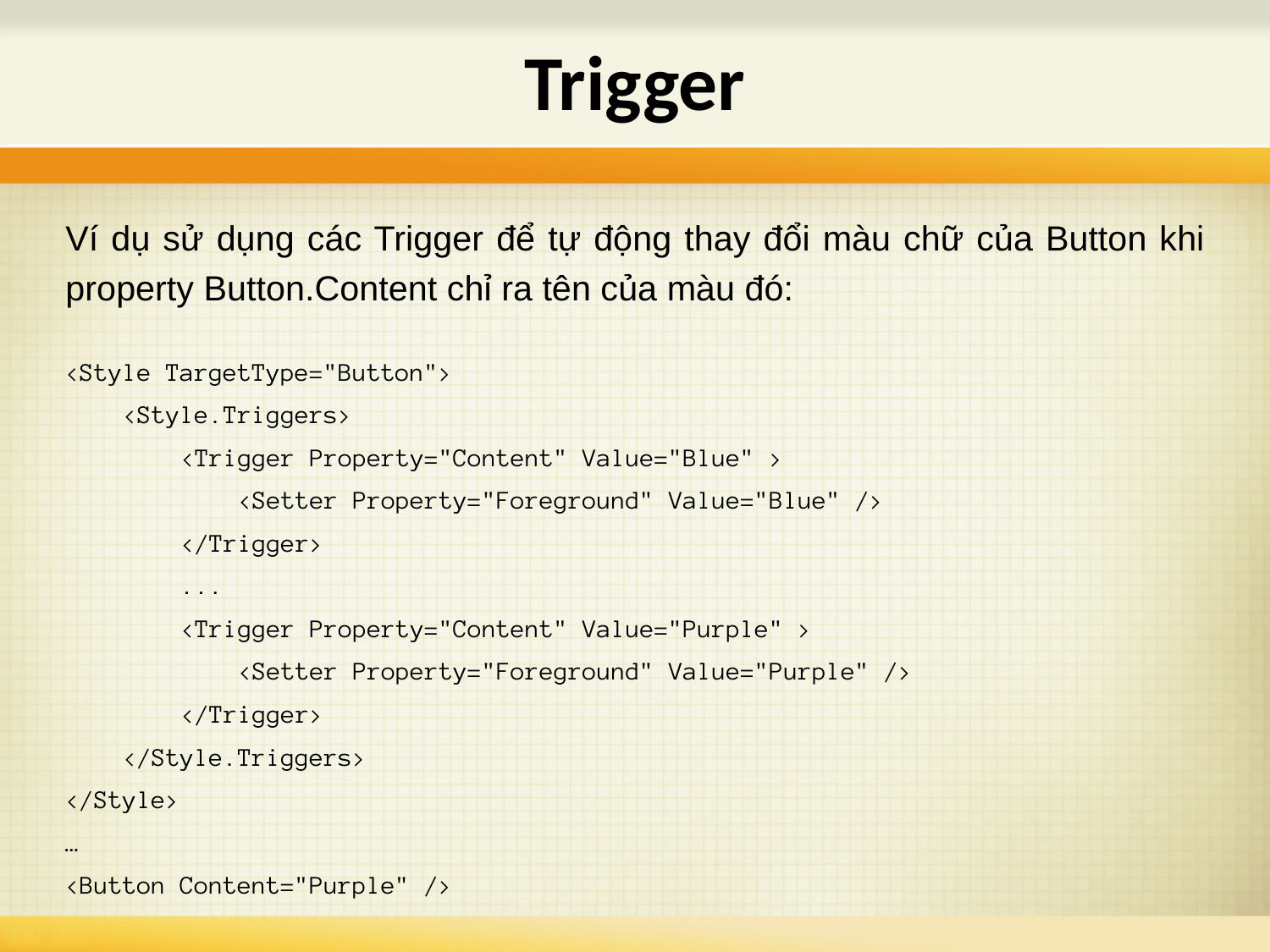

# Trigger
Ví dụ sử dụng các Trigger để tự động thay đổi màu chữ của Button khi property Button.Content chỉ ra tên của màu đó:

<Style TargetType="Button">
    <Style.Triggers>
        <Trigger Property="Content" Value="Blue" >
            <Setter Property="Foreground" Value="Blue" />
        </Trigger>
        ...
        <Trigger Property="Content" Value="Purple" >
            <Setter Property="Foreground" Value="Purple" />
        </Trigger>
    </Style.Triggers>
</Style>
…
<Button Content="Purple" />